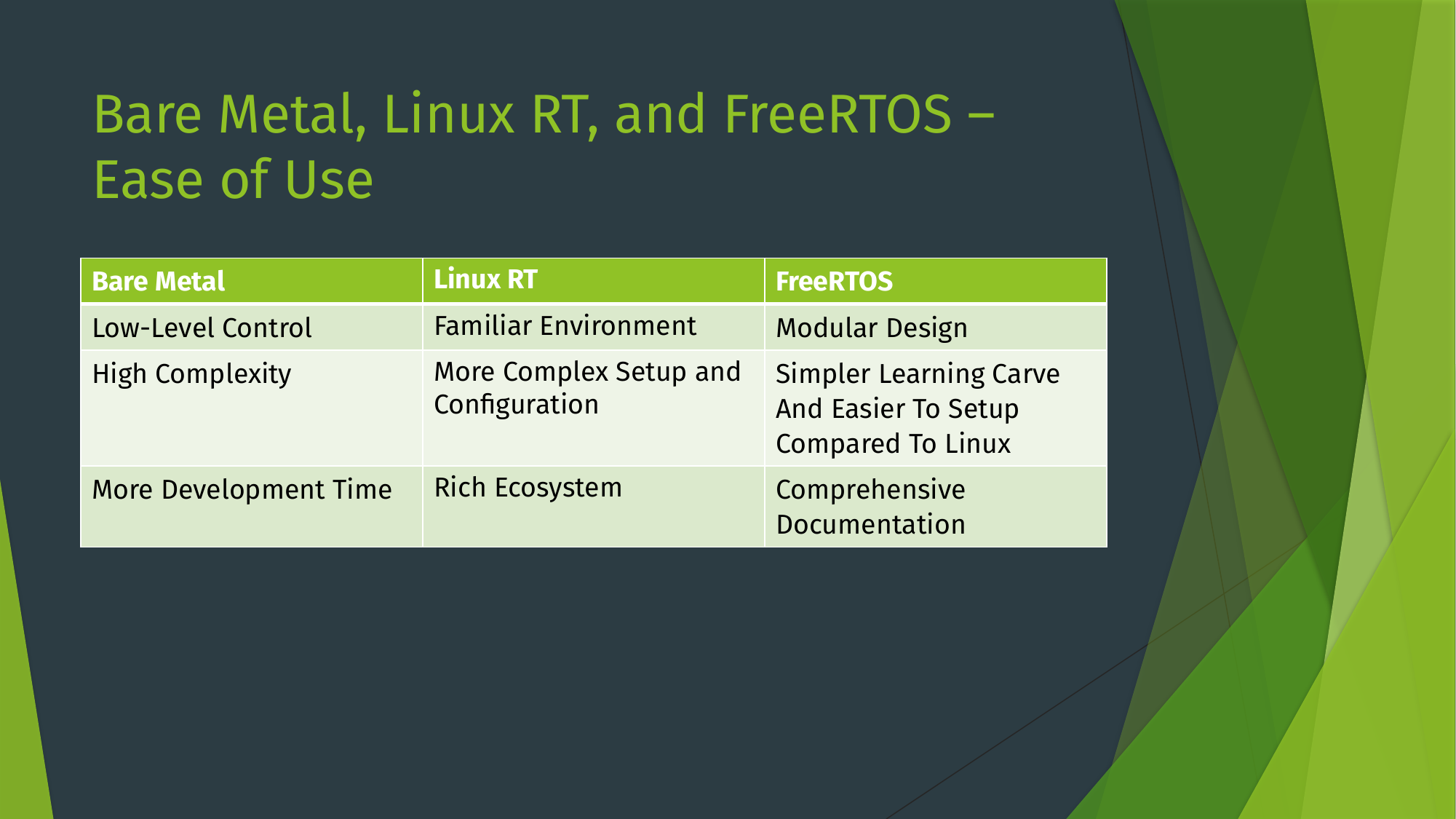

# Bare Metal, Linux RT, and FreeRTOS – Ease of Use
| Bare Metal | Linux RT | FreeRTOS |
| --- | --- | --- |
| Low-Level Control | Familiar Environment | Modular Design |
| High Complexity | More Complex Setup and Configuration | Simpler Learning Carve And Easier To Setup Compared To Linux |
| More Development Time | Rich Ecosystem | Comprehensive Documentation |